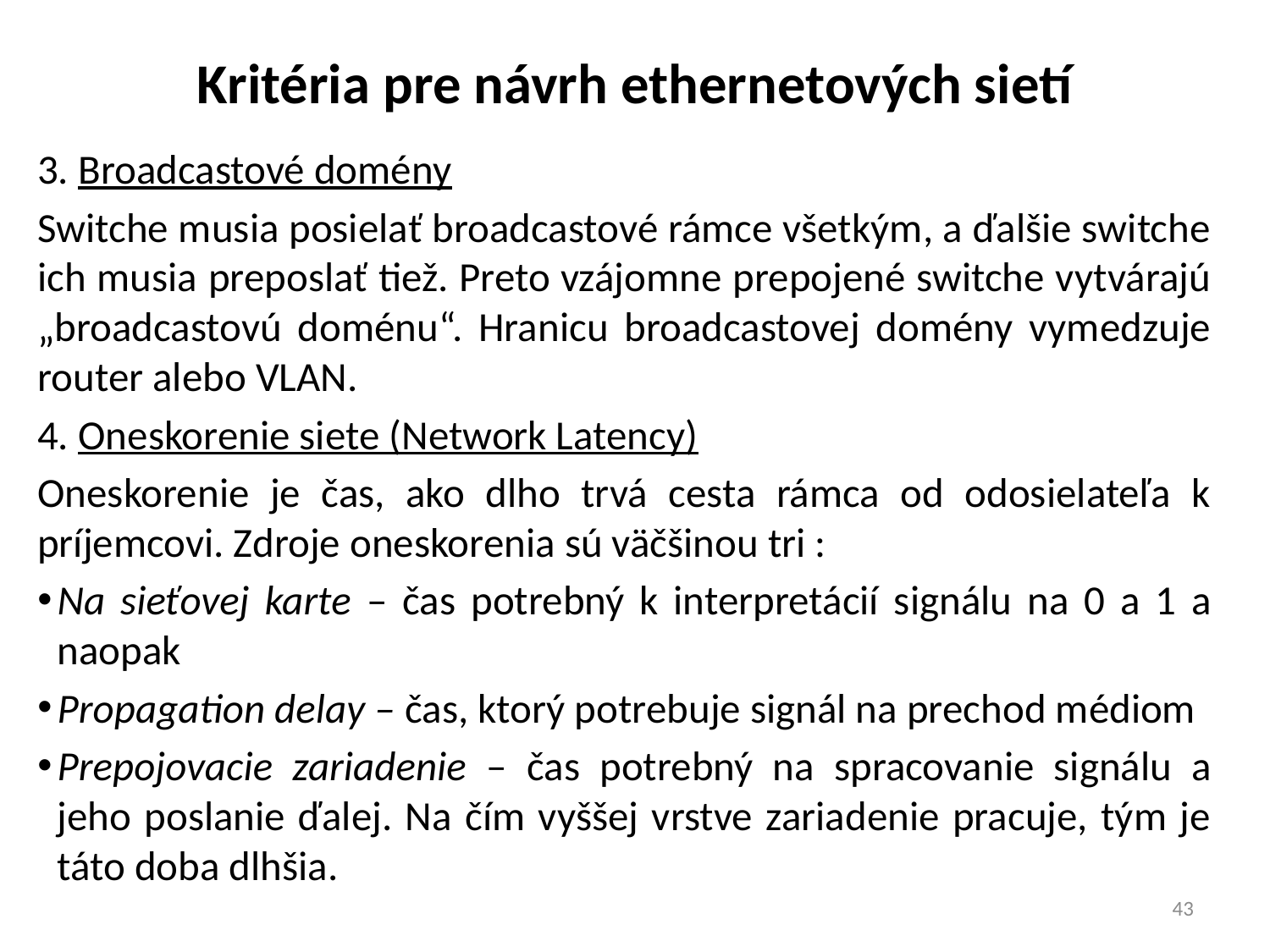

# Kritéria pre návrh ethernetových sietí
3. Broadcastové domény
Switche musia posielať broadcastové rámce všetkým, a ďalšie switche ich musia preposlať tiež. Preto vzájomne prepojené switche vytvárajú „broadcastovú doménu“. Hranicu broadcastovej domény vymedzuje router alebo VLAN.
4. Oneskorenie siete (Network Latency)
Oneskorenie je čas, ako dlho trvá cesta rámca od odosielateľa k príjemcovi. Zdroje oneskorenia sú väčšinou tri :
Na sieťovej karte – čas potrebný k interpretácií signálu na 0 a 1 a naopak
Propagation delay – čas, ktorý potrebuje signál na prechod médiom
Prepojovacie zariadenie – čas potrebný na spracovanie signálu a jeho poslanie ďalej. Na čím vyššej vrstve zariadenie pracuje, tým je táto doba dlhšia.

43